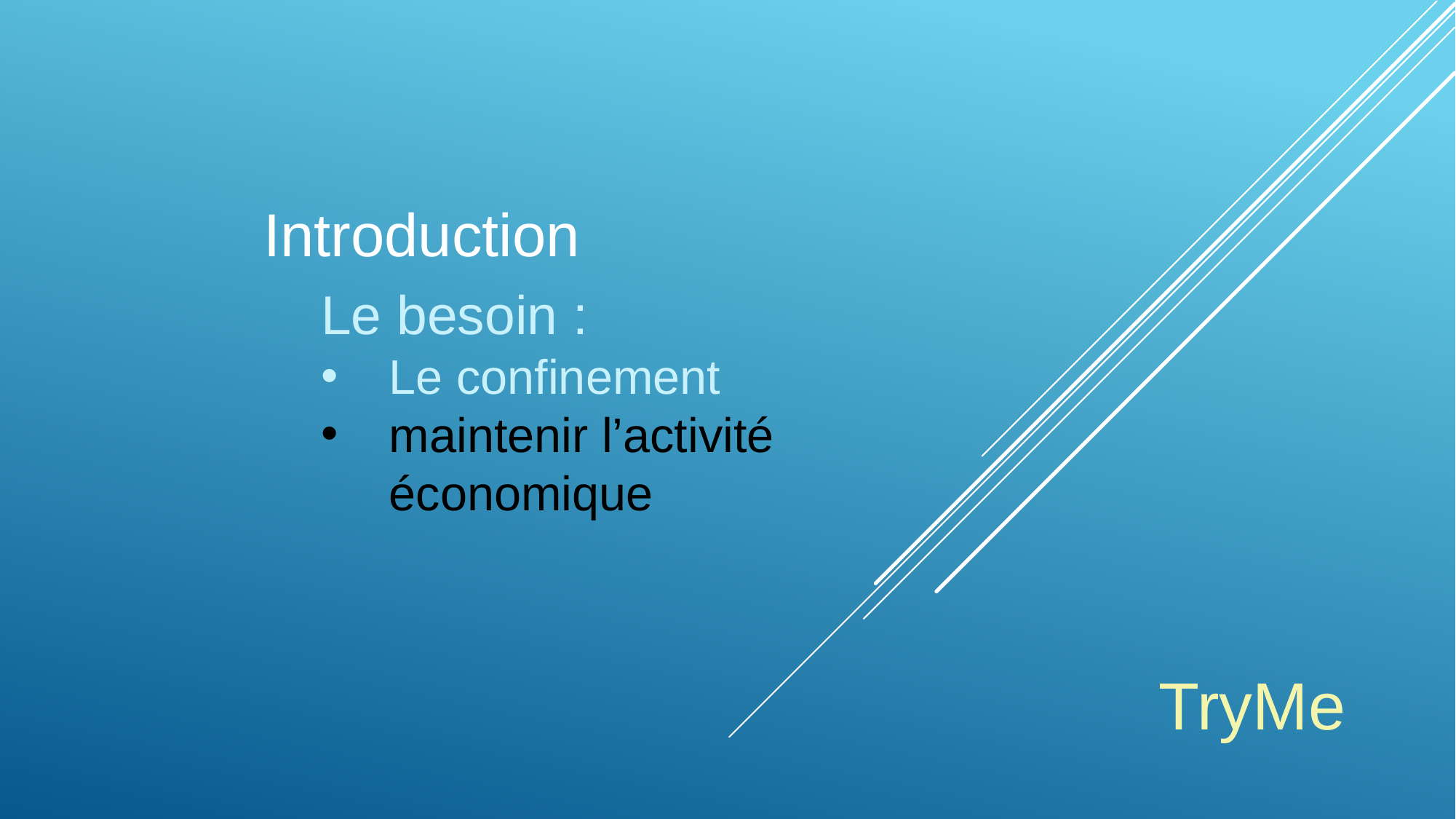

Introduction
Le besoin :
Le confinement
maintenir l’activité économique
TryMe